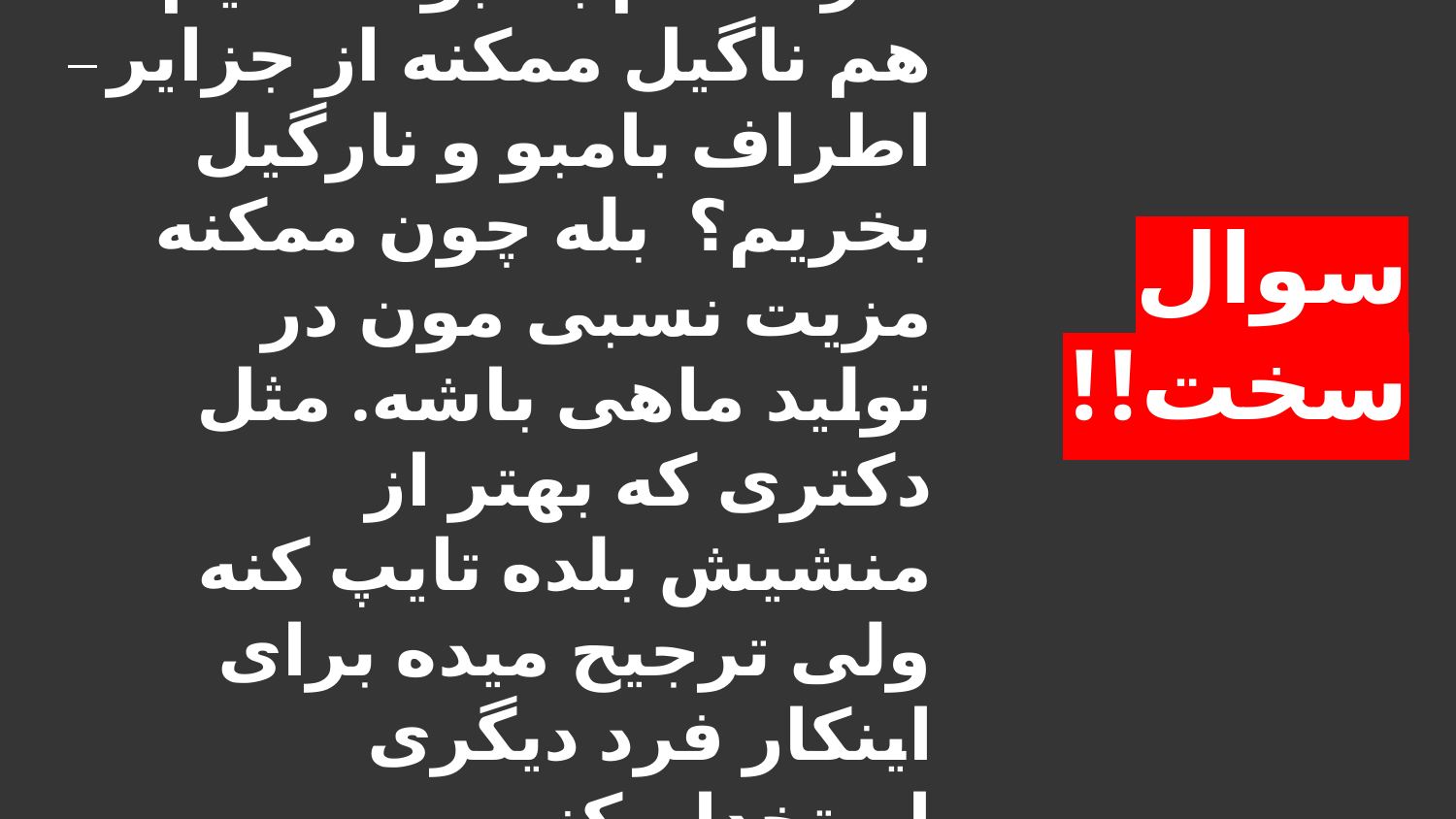

# سوال سخت!!
اگر ما هم بامبو داشتیم هم ناگیل ممکنه از جزایر اطراف بامبو و نارگیل بخریم؟  بله چون ممکنه مزیت نسبی مون در تولید ماهی باشه. مثل دکتری که بهتر از منشیش بلده تایپ کنه ولی ترجیح میده برای اینکار فرد دیگری استخدام کنه.